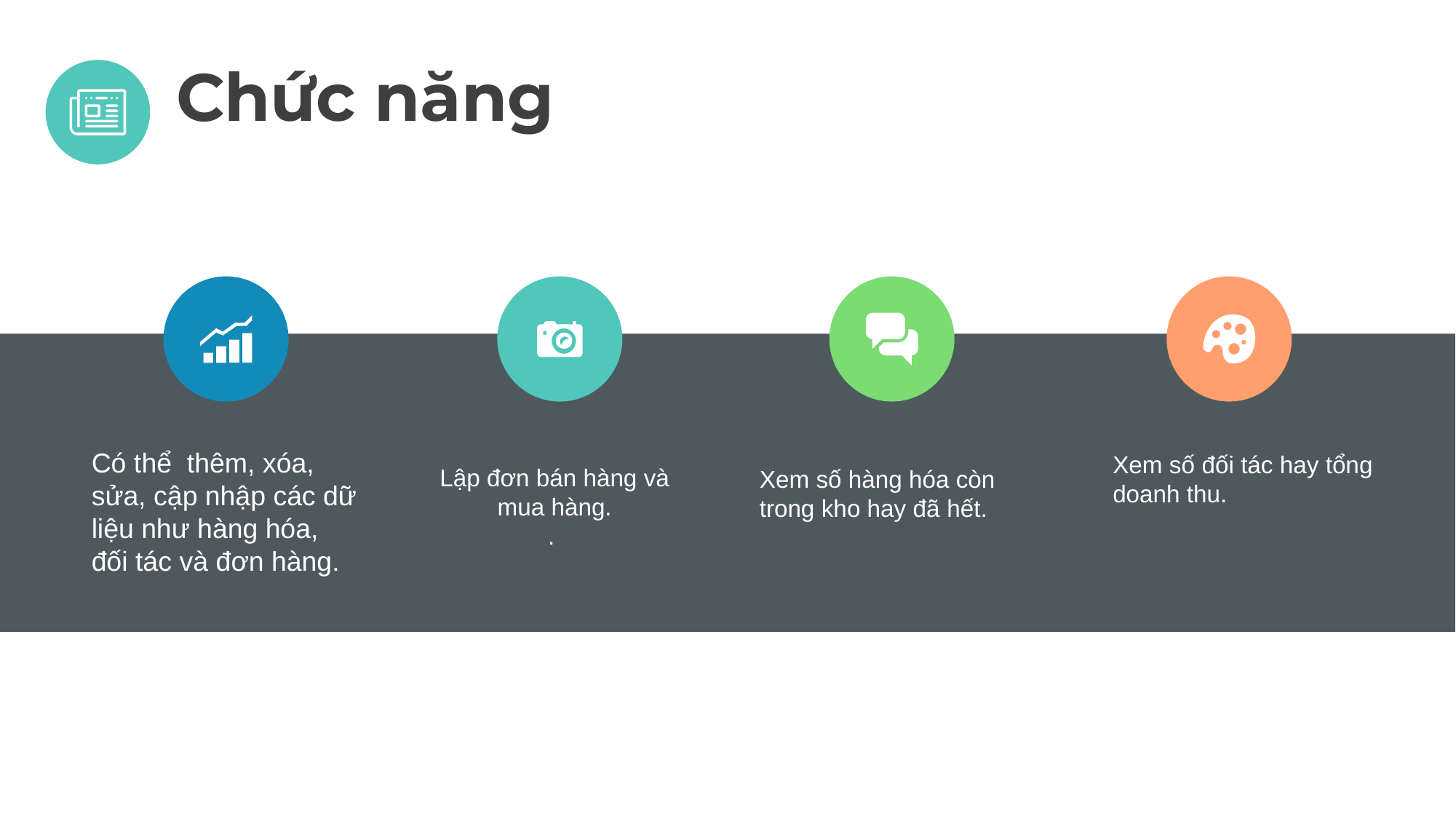

# Chức năng

Có thể  thêm, xóa, sửa, cập nhập các dữ liệu như hàng hóa, đối tác và đơn hàng.
Xem số đối tác hay tổng doanh thu.
Lập đơn bán hàng và mua hàng.
.
Xem số hàng hóa còn trong kho hay đã hết.